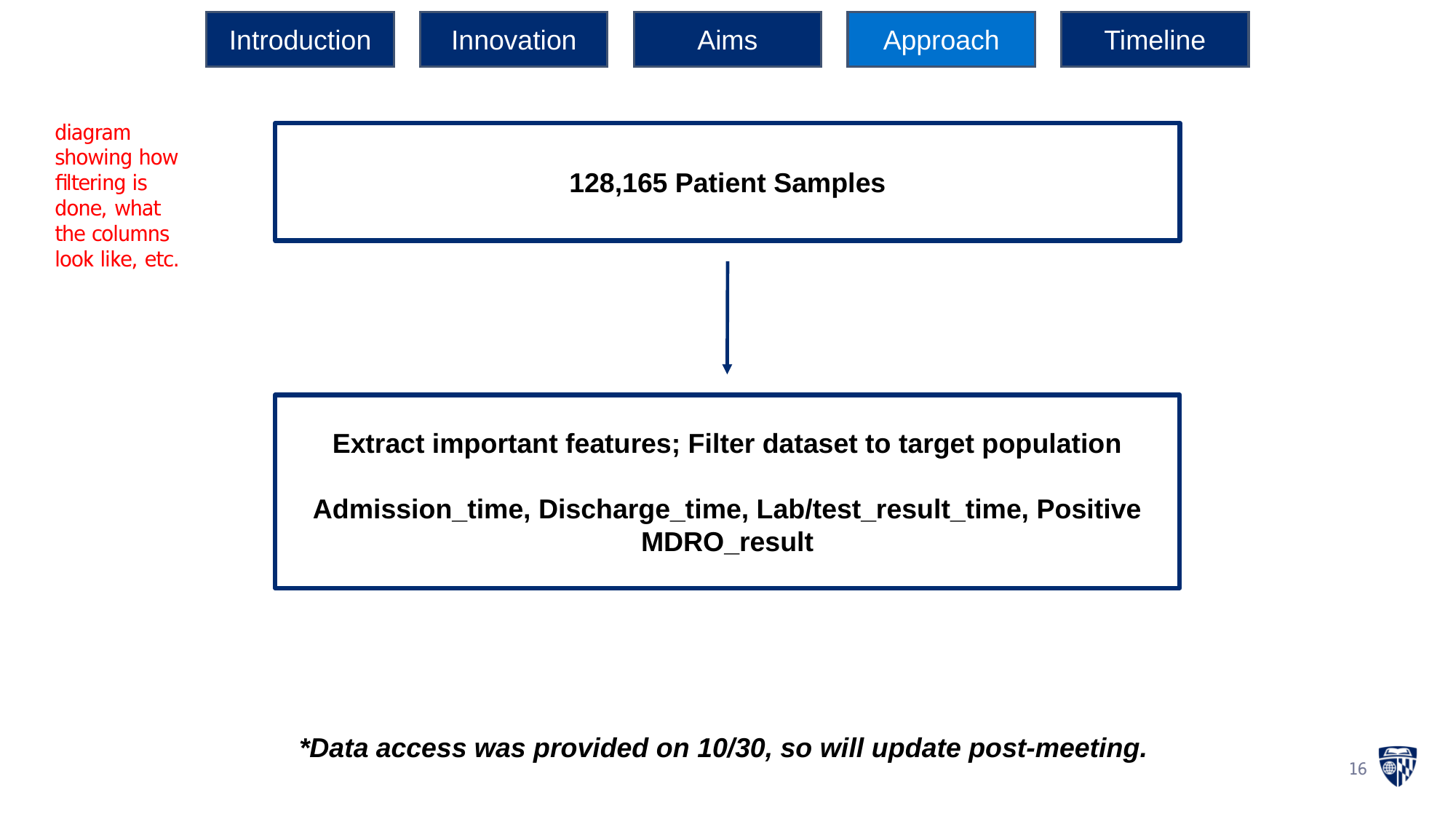

Introduction
Innovation
Aims
Approach
Timeline
diagram showing how filtering is done, what the columns look like, etc.
128,165 Patient Samples
Extract important features; Filter dataset to target population

Admission_time, Discharge_time, Lab/test_result_time, Positive MDRO_result
*Data access was provided on 10/30, so will update post-meeting.
16